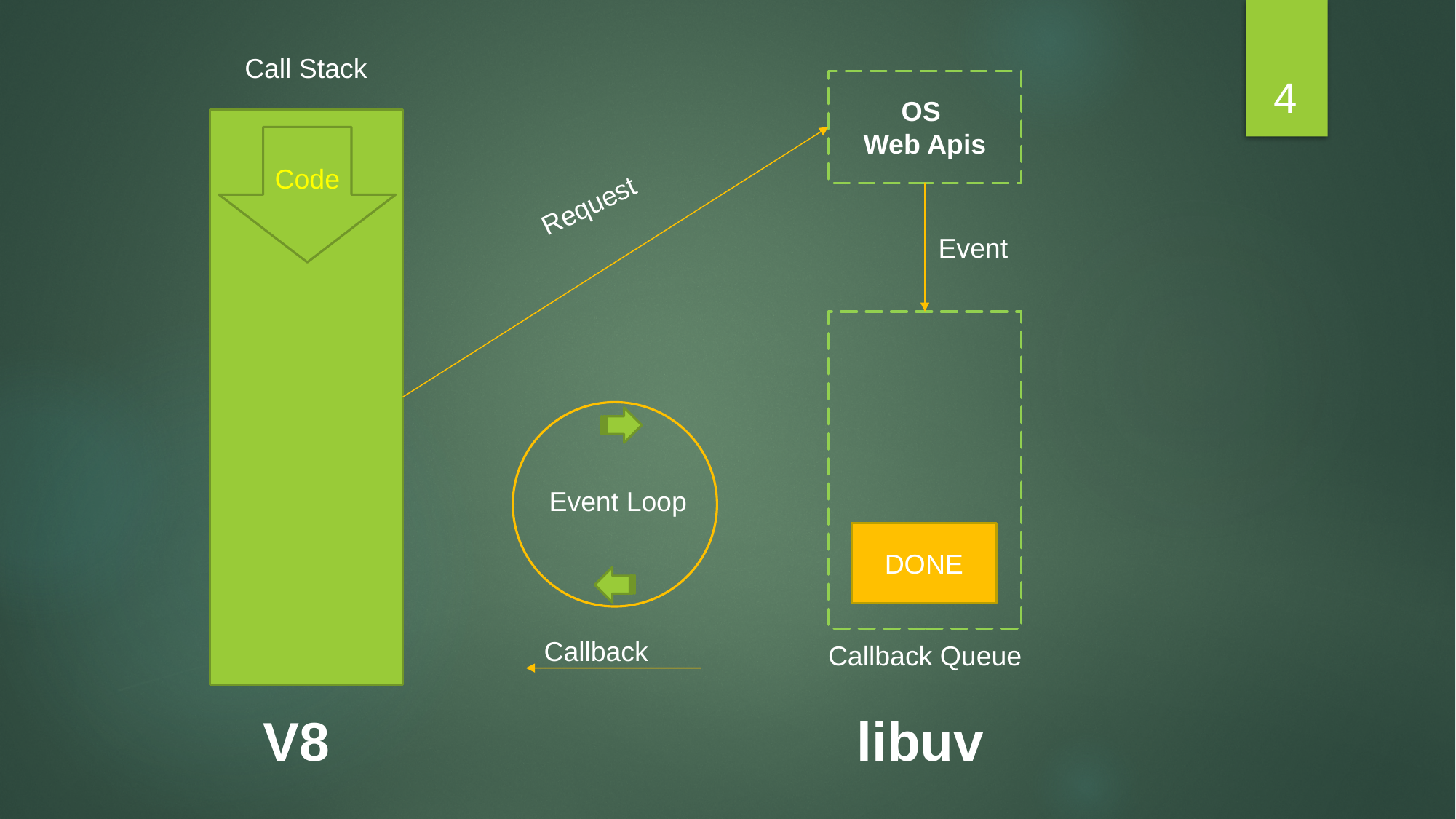

4
Call Stack

V8
OS
Web Apis
Code
Request
Event

Event Loop
DONE
Callback
Callback Queue
libuv